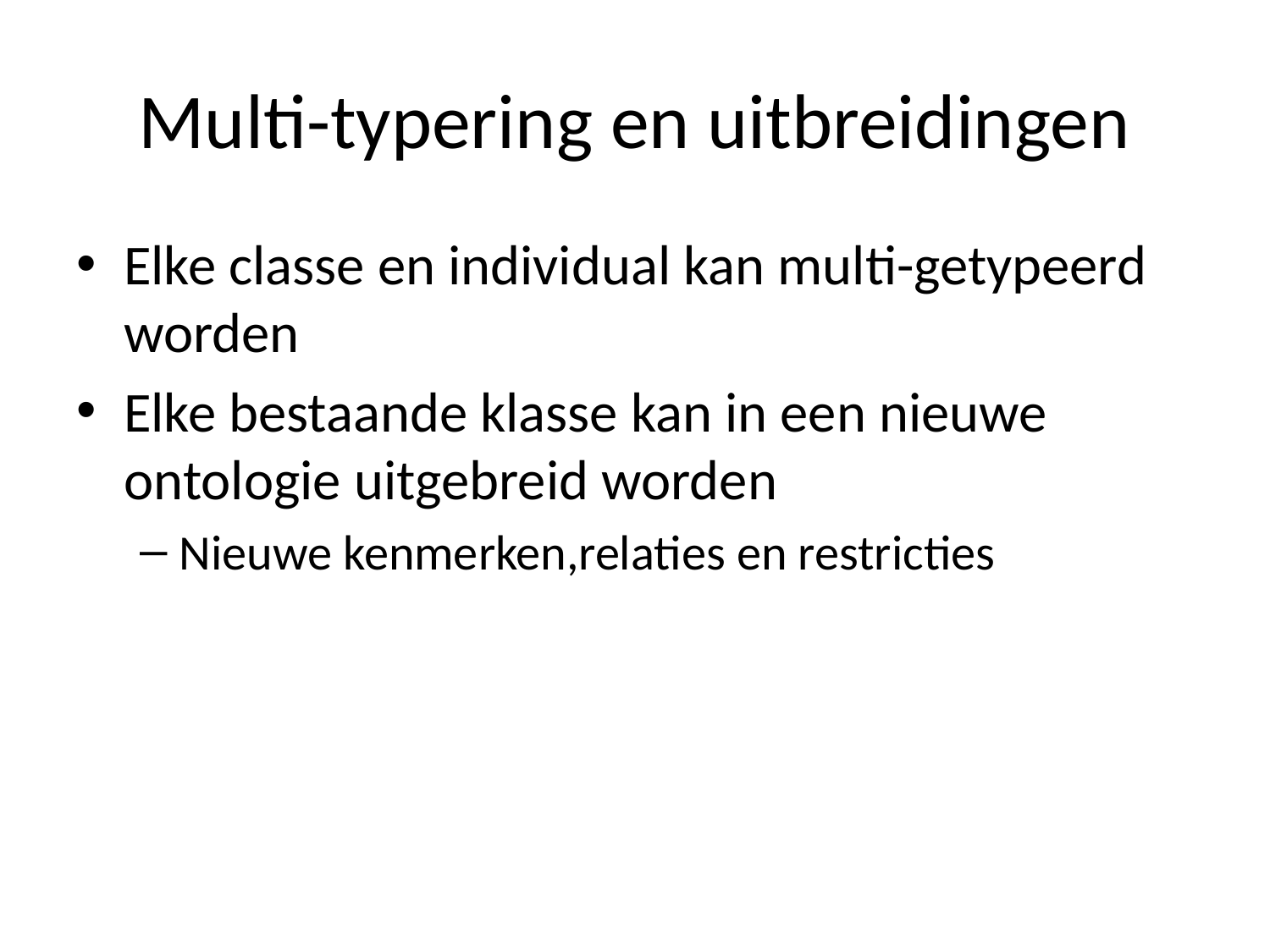

# Multi-typering en uitbreidingen
Elke classe en individual kan multi-getypeerd worden
Elke bestaande klasse kan in een nieuwe ontologie uitgebreid worden
Nieuwe kenmerken,relaties en restricties